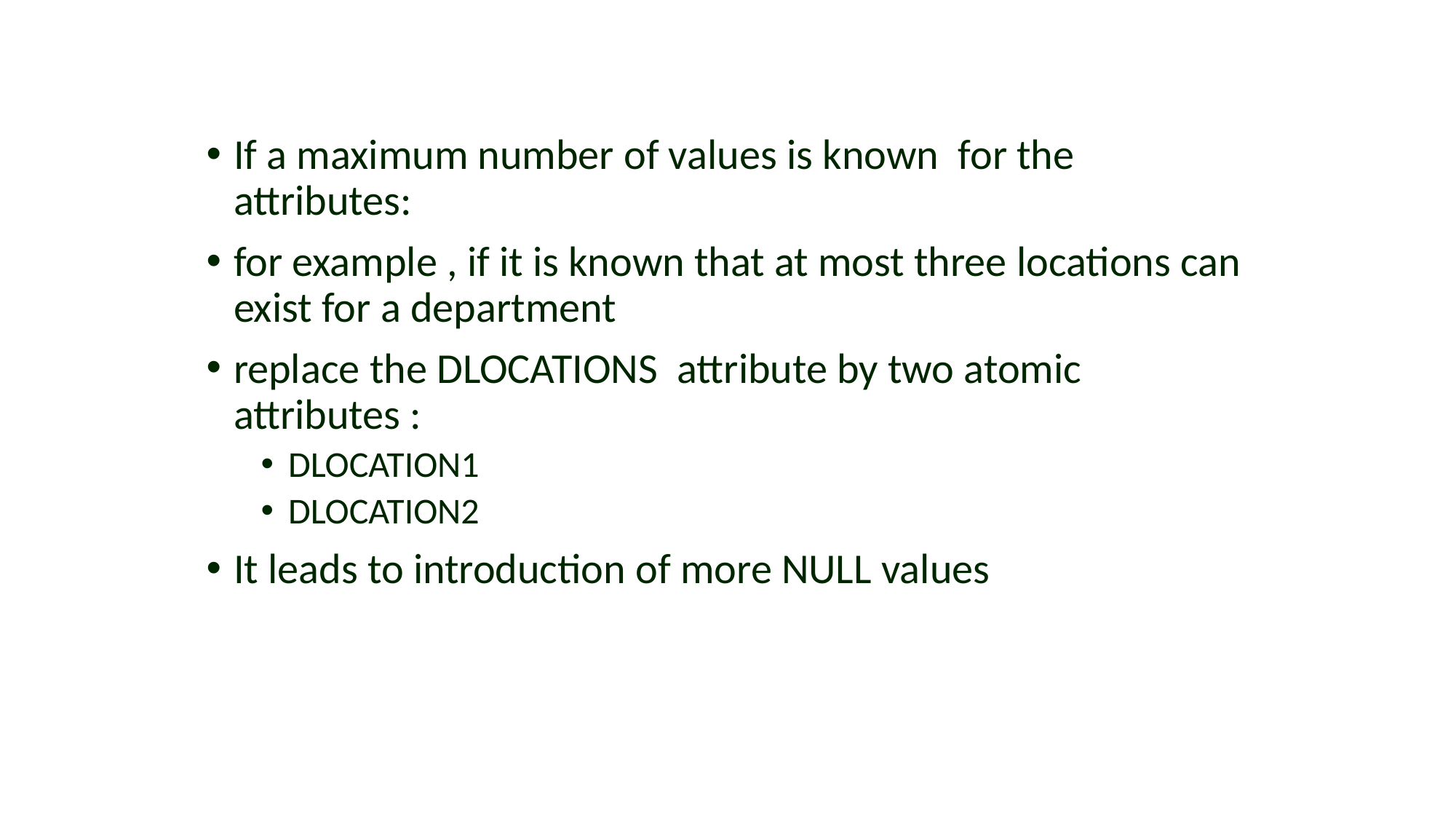

#
If a maximum number of values is known  for the attributes:
for example , if it is known that at most three locations can exist for a department
replace the DLOCATIONS  attribute by two atomic attributes :
DLOCATION1
DLOCATION2
It leads to introduction of more NULL values